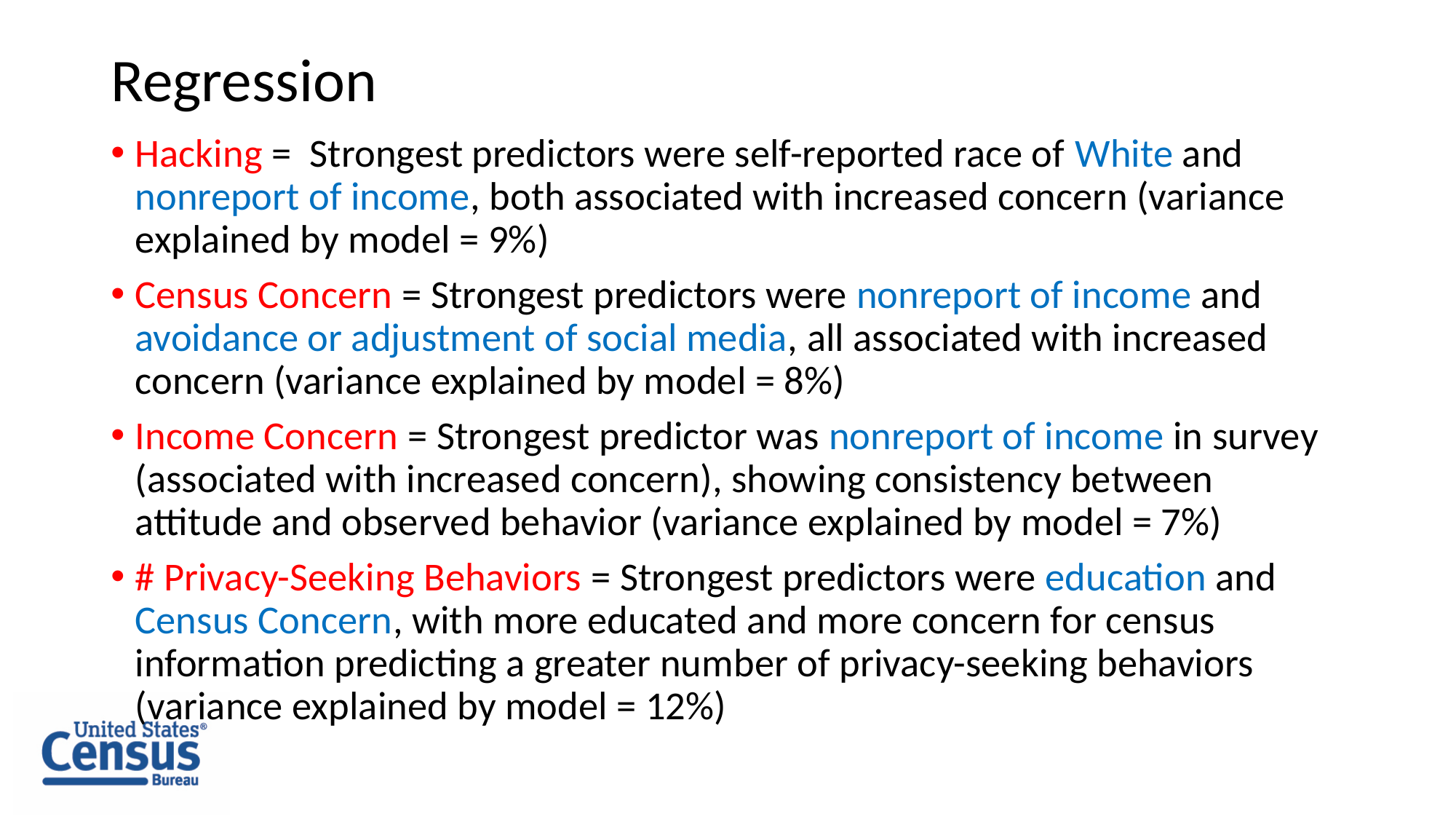

# Regression
Hacking =  Strongest predictors were self-reported race of White and nonreport of income, both associated with increased concern (variance explained by model = 9%)
Census Concern = Strongest predictors were nonreport of income and avoidance or adjustment of social media, all associated with increased concern (variance explained by model = 8%)
Income Concern = Strongest predictor was nonreport of income in survey (associated with increased concern), showing consistency between attitude and observed behavior (variance explained by model = 7%)
# Privacy-Seeking Behaviors = Strongest predictors were education and Census Concern, with more educated and more concern for census information predicting a greater number of privacy-seeking behaviors (variance explained by model = 12%)